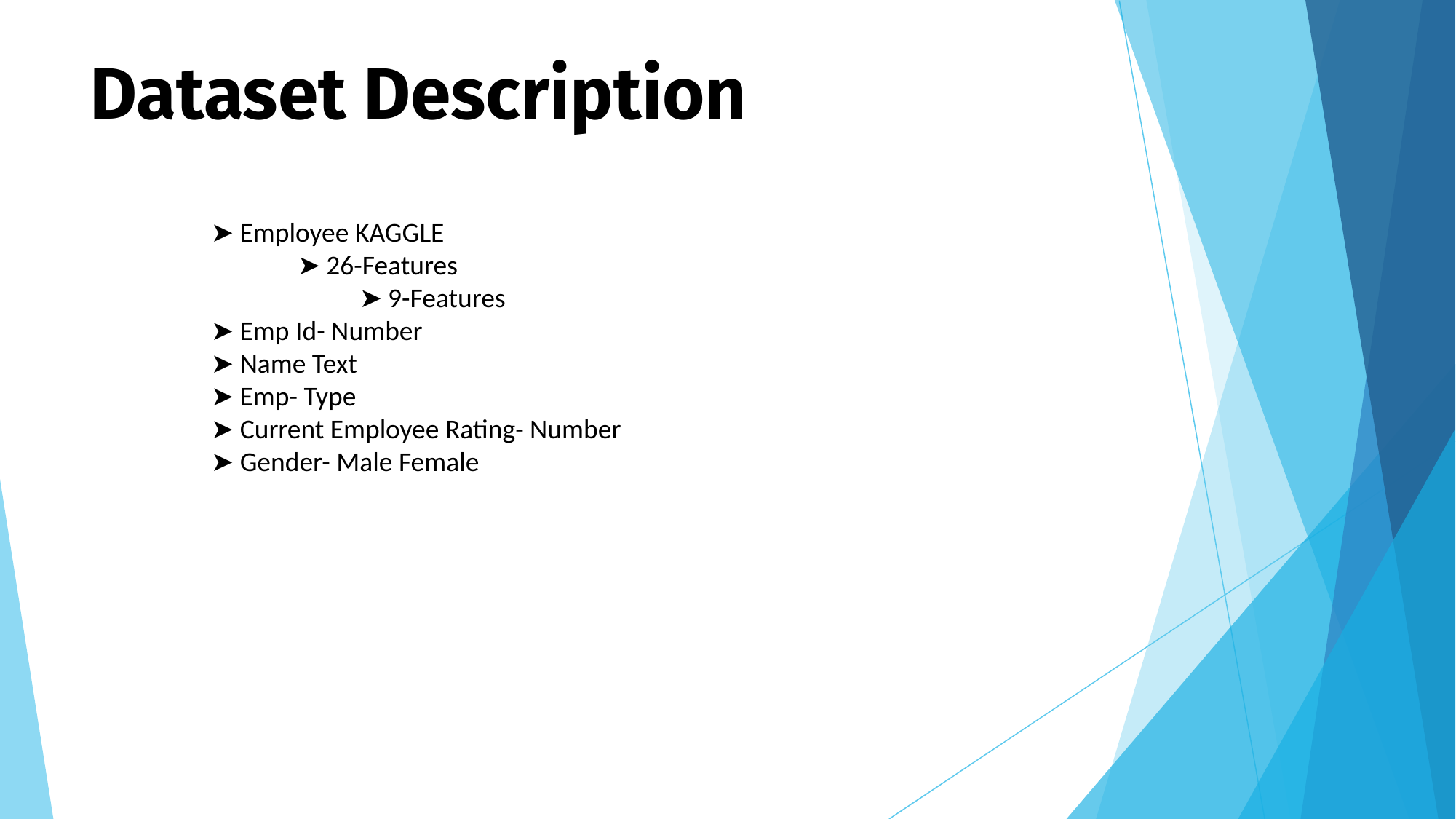

# Dataset Description
➤ Employee KAGGLE                                                                                       ➤ 26-Features                                                                                              ➤ 9-Features
➤ Emp Id- Number
➤ Name Text
➤ Emp- Type
➤ Current Employee Rating- Number
➤ Gender- Male Female